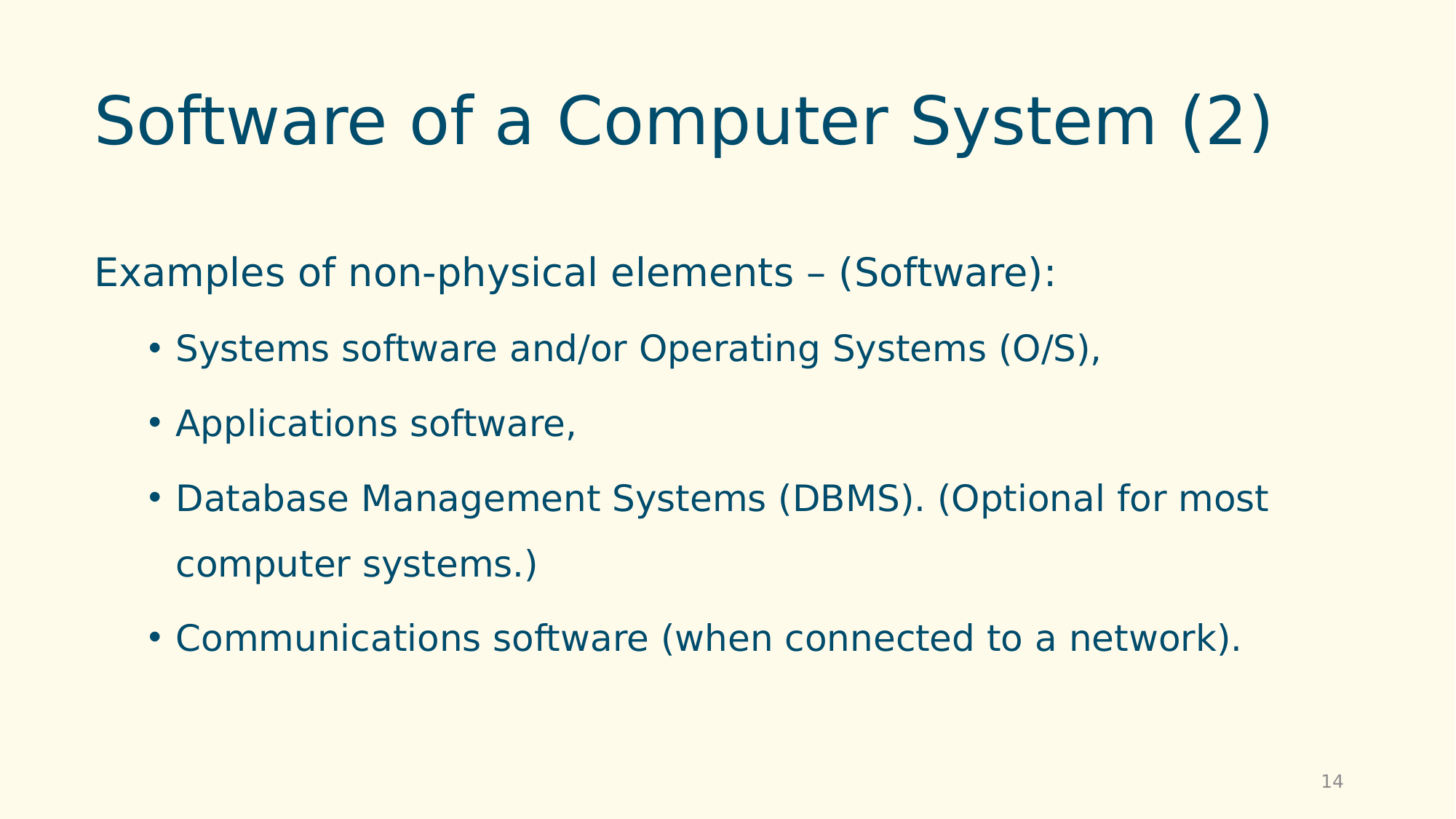

# Software of a Computer System (2)
Examples of non-physical elements – (Software):
Systems software and/or Operating Systems (O/S),
Applications software,
Database Management Systems (DBMS). (Optional for most computer systems.)
Communications software (when connected to a network).

14